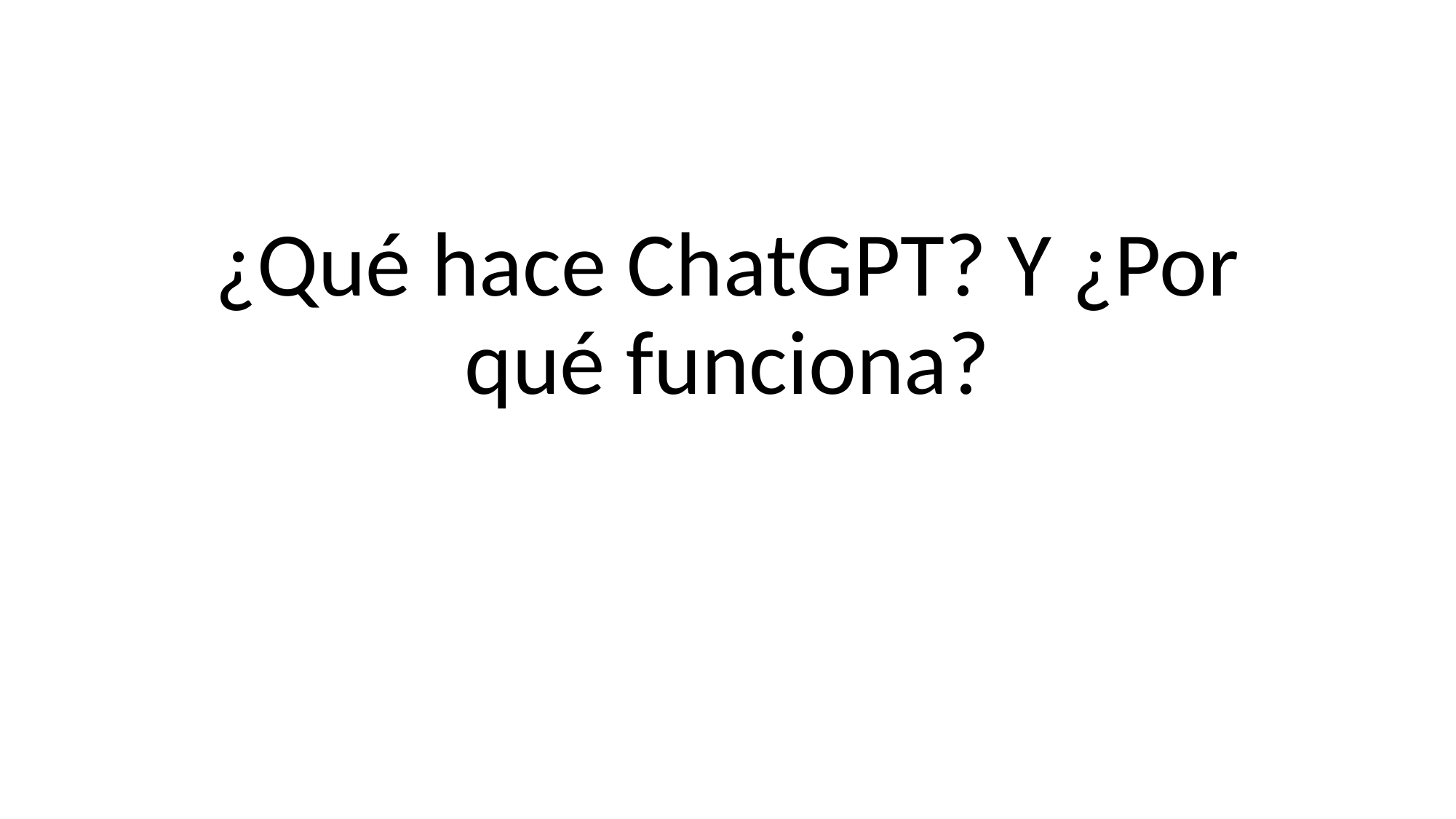

# ¿Qué hace ChatGPT? Y ¿Por qué funciona?